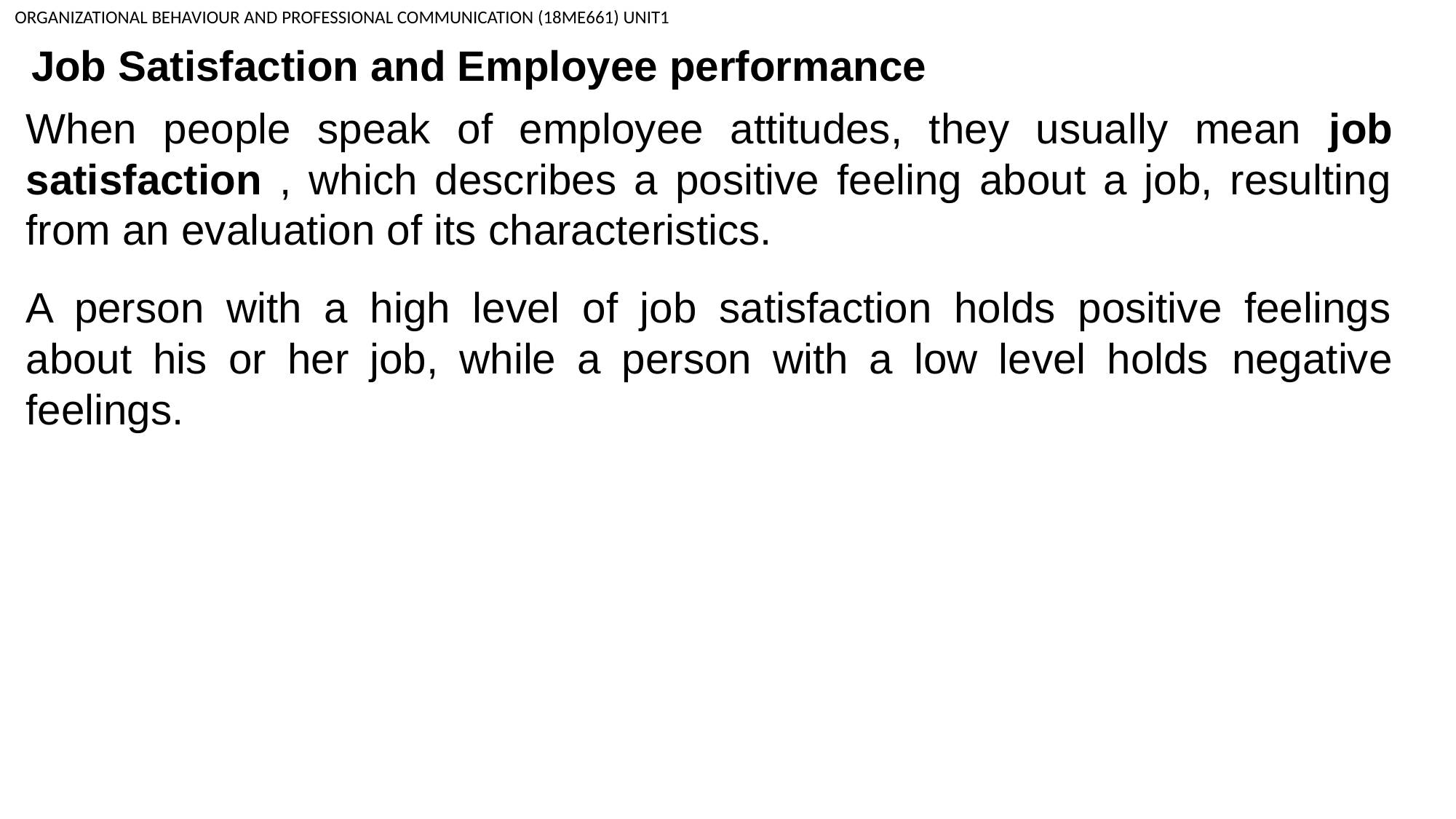

ORGANIZATIONAL BEHAVIOUR AND PROFESSIONAL COMMUNICATION (18ME661) UNIT1
Job Satisfaction and Employee performance
When people speak of employee attitudes, they usually mean job satisfaction , which describes a positive feeling about a job, resulting from an evaluation of its characteristics.
A person with a high level of job satisfaction holds positive feelings about his or her job, while a person with a low level holds negative feelings.